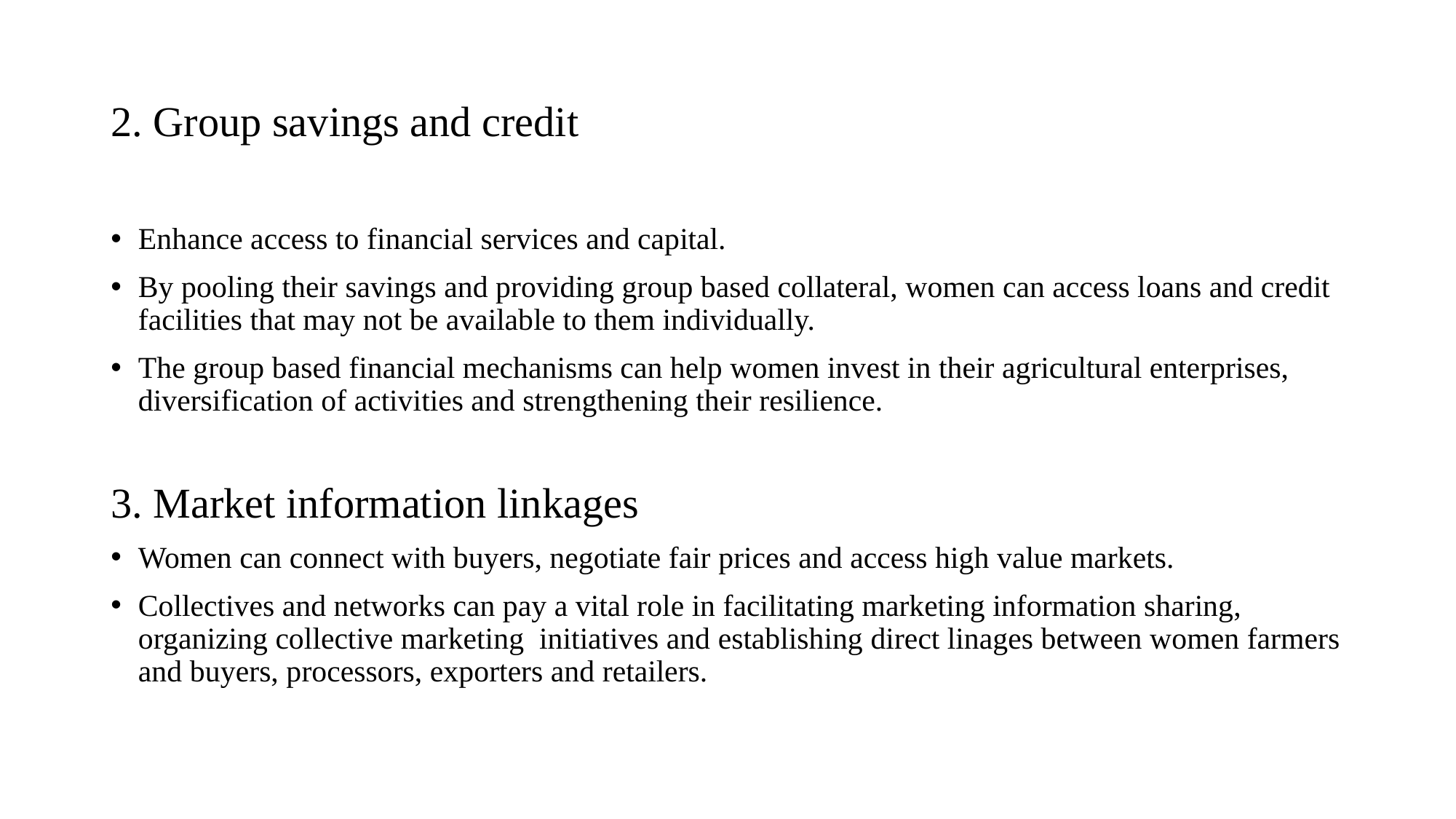

# 2. Group savings and credit
Enhance access to financial services and capital.
By pooling their savings and providing group based collateral, women can access loans and credit facilities that may not be available to them individually.
The group based financial mechanisms can help women invest in their agricultural enterprises, diversification of activities and strengthening their resilience.

3. Market information linkages
Women can connect with buyers, negotiate fair prices and access high value markets.
Collectives and networks can pay a vital role in facilitating marketing information sharing, organizing collective marketing  initiatives and establishing direct linages between women farmers and buyers, processors, exporters and retailers.